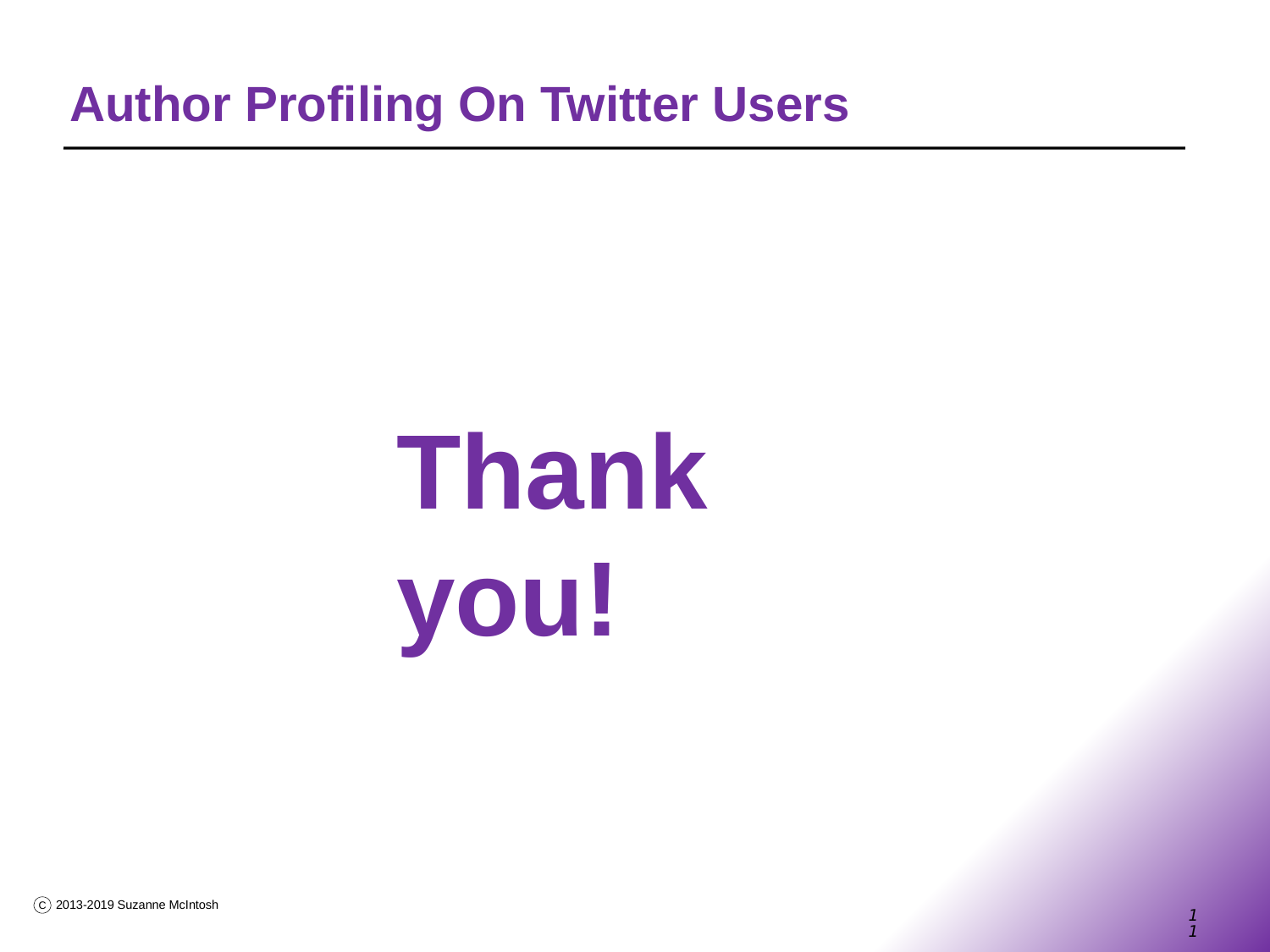

# Author Profiling On Twitter Users

Thank you!

11